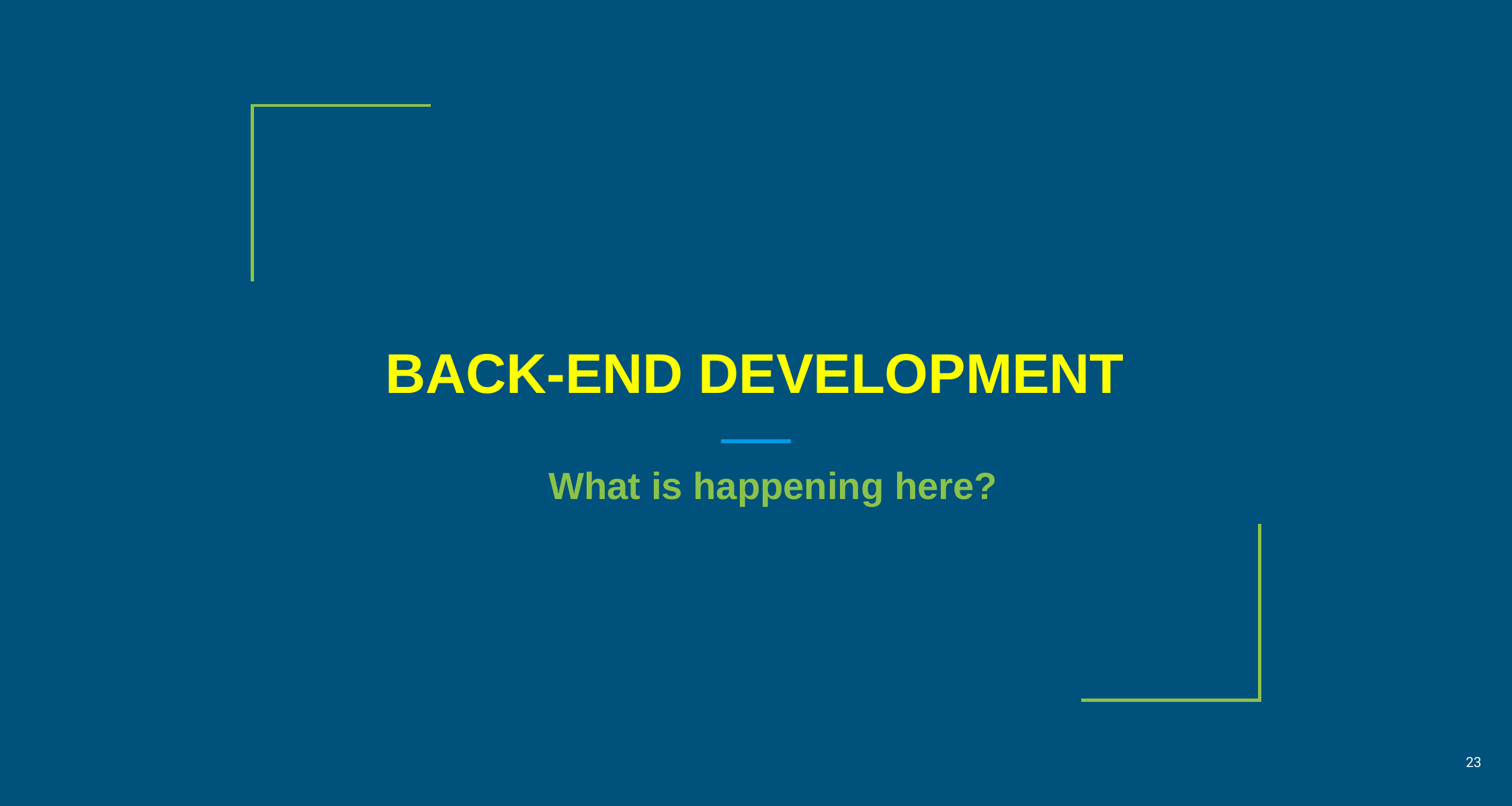

# BACK-END DEVELOPMENT
User Authentication
Data Storage and retrieval
Real time alerts & notifications
Communication between users
Security and data protection
Integration with third party services
What is happening here?
23